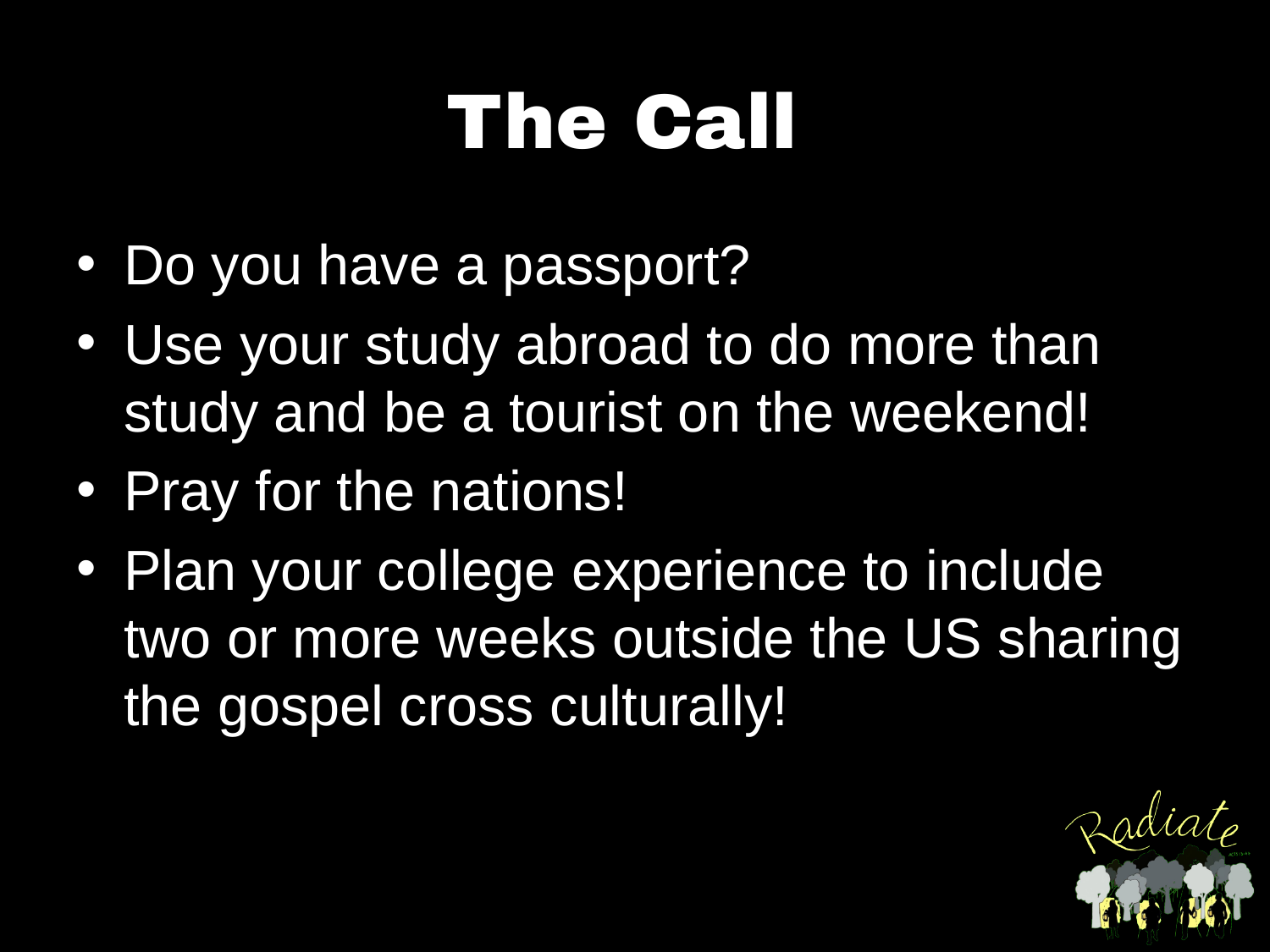

# The Call
Do you have a passport?
Use your study abroad to do more than study and be a tourist on the weekend!
Pray for the nations!
Plan your college experience to include two or more weeks outside the US sharing the gospel cross culturally!